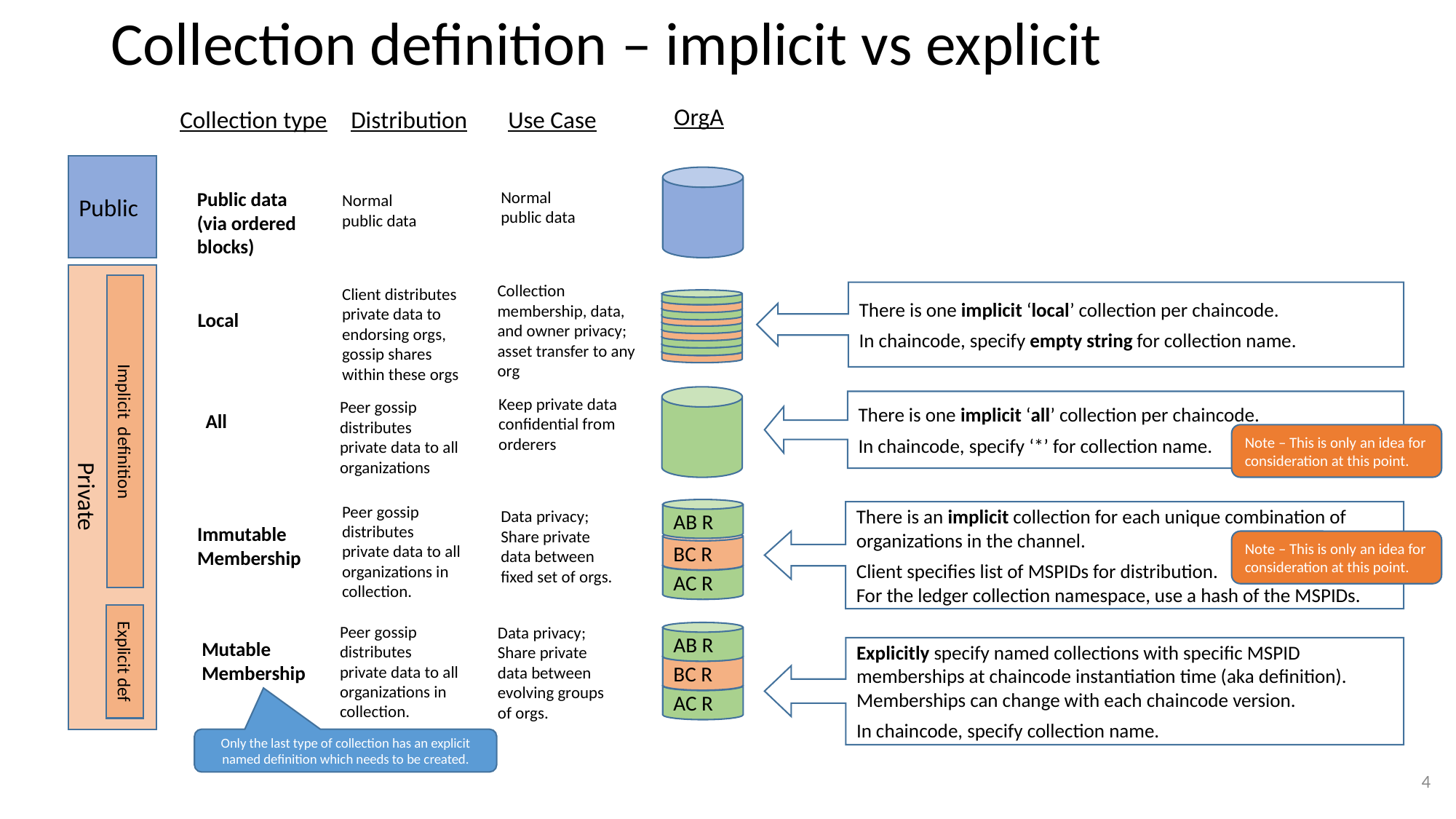

# Collection definition – implicit vs explicit
OrgA
Collection type
Distribution
Use Case
Public

Public data
(via ordered
blocks)
Normal public data
Normal public data
Collection membership, data, and owner privacy;
asset transfer to any org
Client distributes private data to endorsing orgs, gossip shares within these orgs
There is one implicit ‘local’ collection per chaincode.

In chaincode, specify empty string for collection name.

Local

Keep private data confidential from orderers
Peer gossip distributes private data to all organizations
There is one implicit ‘all’ collection per chaincode.

In chaincode, specify ‘*’ for collection name.
All
Implicit  definition
Note – This is only an idea for consideration at this point.
Private
Peer gossip distributes private data to all organizations in collection.
AB R
Data privacy; Share private data between fixed set of orgs.
There is an implicit collection for each unique combination of organizations in the channel.

Client specifies list of MSPIDs for distribution.
For the ledger collection namespace, use a hash of the MSPIDs.
Immutable
Membership
BC R
Note – This is only an idea for consideration at this point.
AC R
Peer gossip distributes private data to all organizations in collection.
Data privacy; Share private data between evolving groups of orgs.
AB R
Mutable
Membership
Explicitly specify named collections with specific MSPID memberships at chaincode instantiation time (aka definition). Memberships can change with each chaincode version.

In chaincode, specify collection name.
Explicit def
BC R
AC R
Only the last type of collection has an explicit named definition which needs to be created.
4